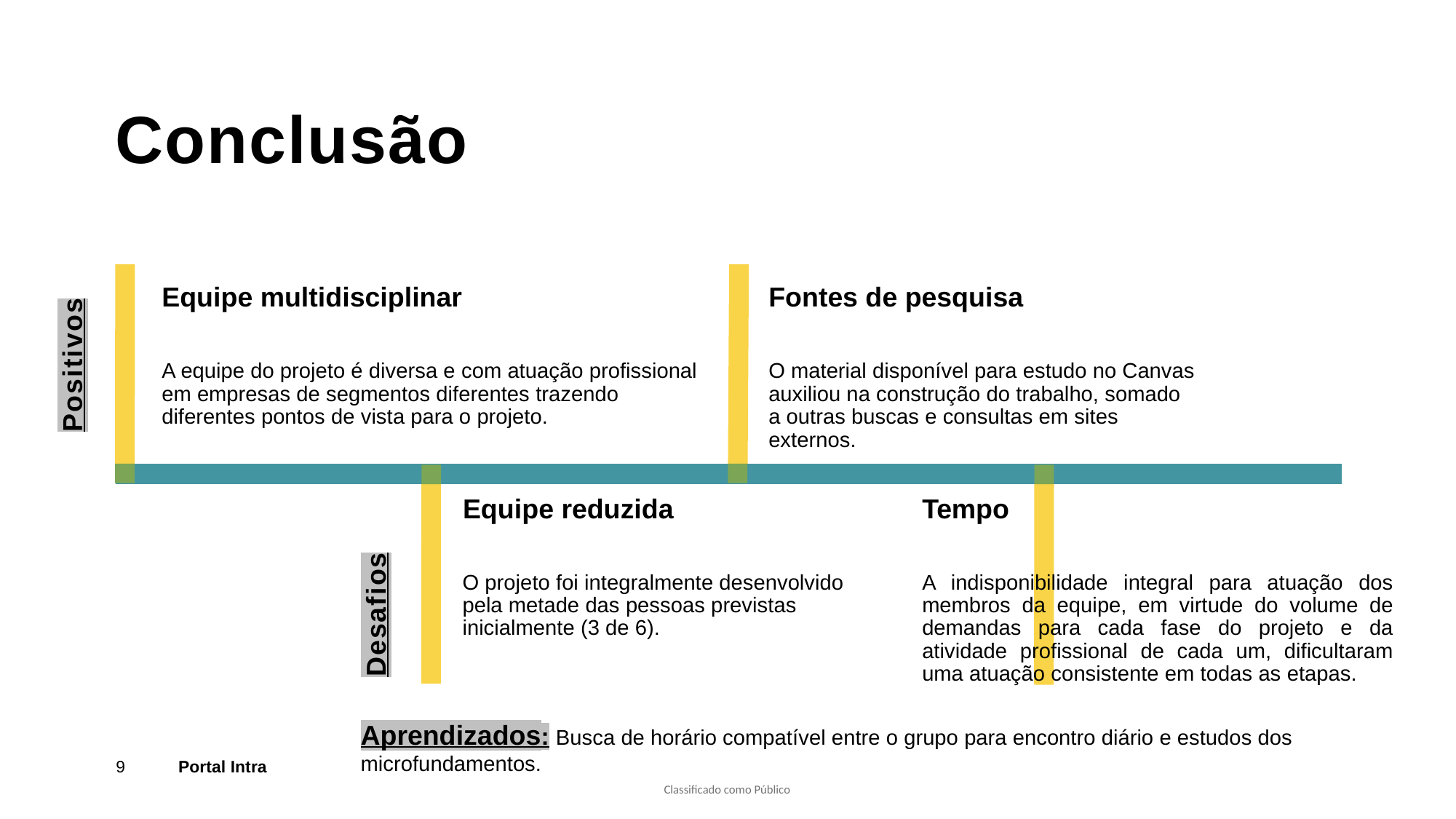

# Conclusão
Equipe multidisciplinar
Fontes de pesquisa
Positivos
A equipe do projeto é diversa e com atuação profissional em empresas de segmentos diferentes trazendo diferentes pontos de vista para o projeto.

O material disponível para estudo no Canvas auxiliou na construção do trabalho, somado a outras buscas e consultas em sites externos.
Equipe reduzida
Tempo
Desafios
O projeto foi integralmente desenvolvido pela metade das pessoas previstas inicialmente (3 de 6).
A indisponibilidade integral para atuação dos membros da equipe, em virtude do volume de demandas para cada fase do projeto e da atividade profissional de cada um, dificultaram uma atuação consistente em todas as etapas.
Aprendizados: Busca de horário compatível entre o grupo para encontro diário e estudos dos microfundamentos.
9
Portal Intra